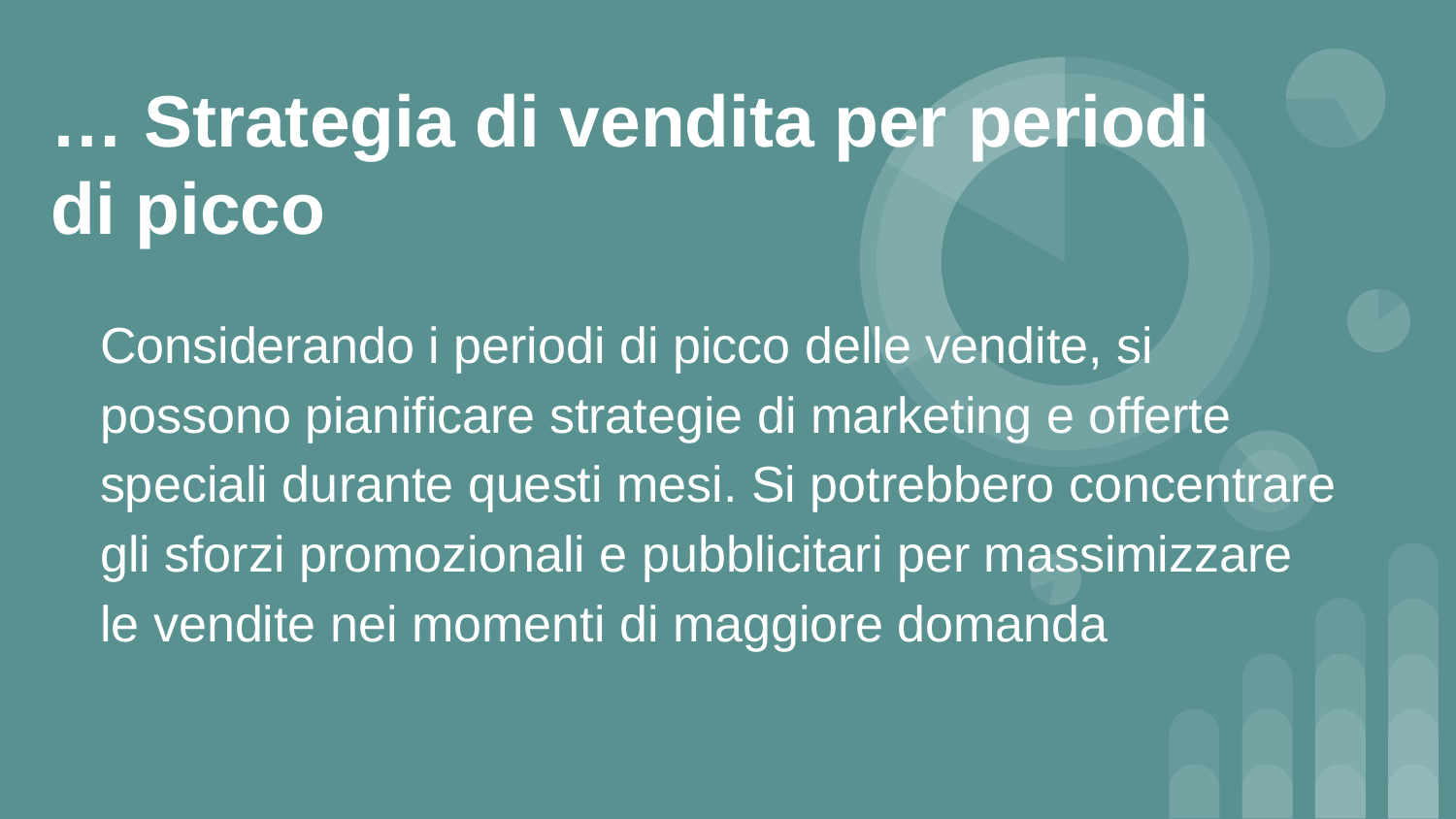

# … Strategia di vendita per periodi di picco
Considerando i periodi di picco delle vendite, si possono pianificare strategie di marketing e offerte speciali durante questi mesi. Si potrebbero concentrare gli sforzi promozionali e pubblicitari per massimizzare le vendite nei momenti di maggiore domanda